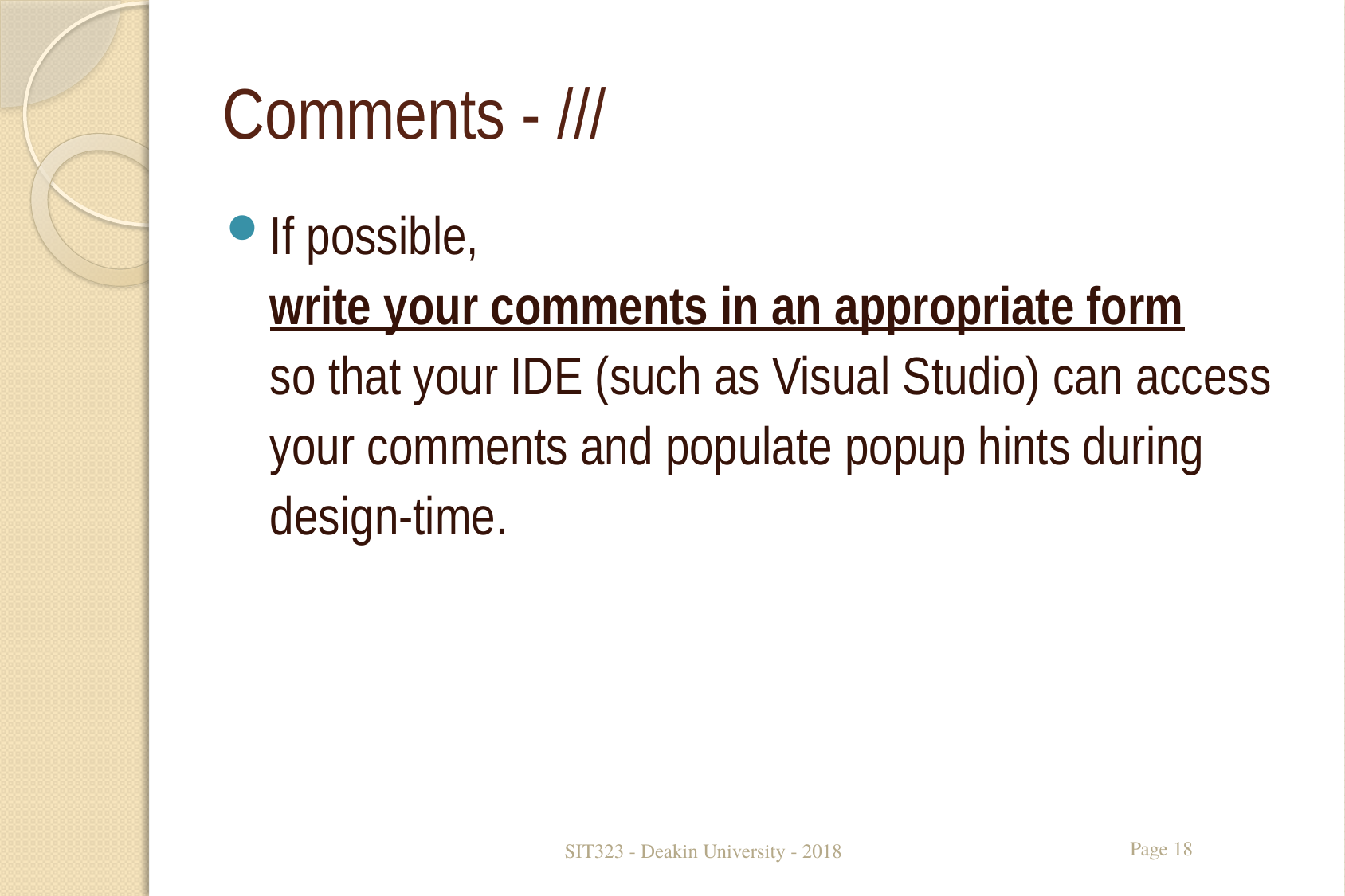

# Comments - ///
If possible,
write your comments in an appropriate form
so that your IDE (such as Visual Studio) can access your comments and populate popup hints during design-time.
SIT323 - Deakin University - 2018
Page 18